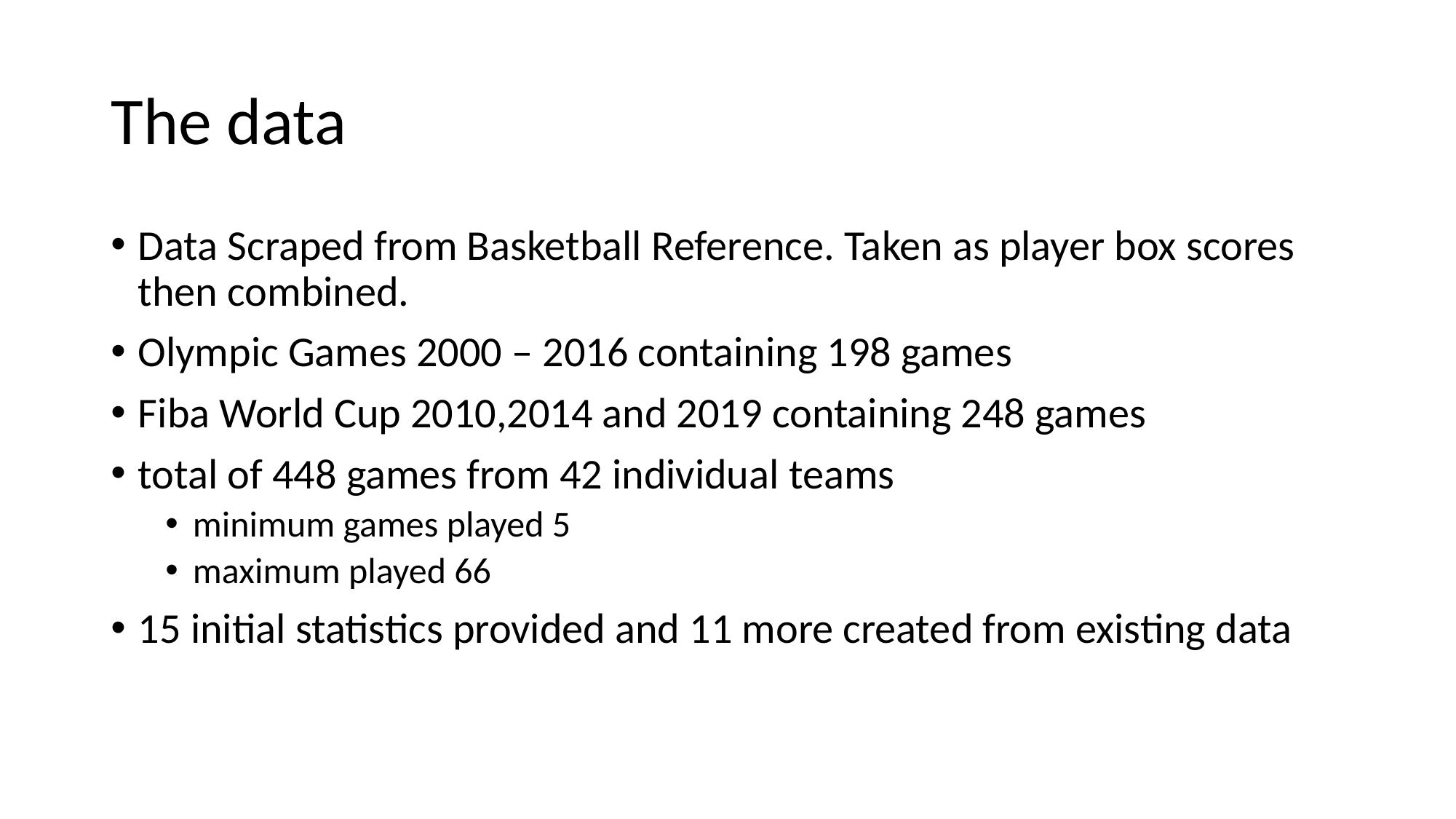

# The data
Data Scraped from Basketball Reference. Taken as player box scores then combined.
Olympic Games 2000 – 2016 containing 198 games
Fiba World Cup 2010,2014 and 2019 containing 248 games
total of 448 games from 42 individual teams
minimum games played 5
maximum played 66
15 initial statistics provided and 11 more created from existing data